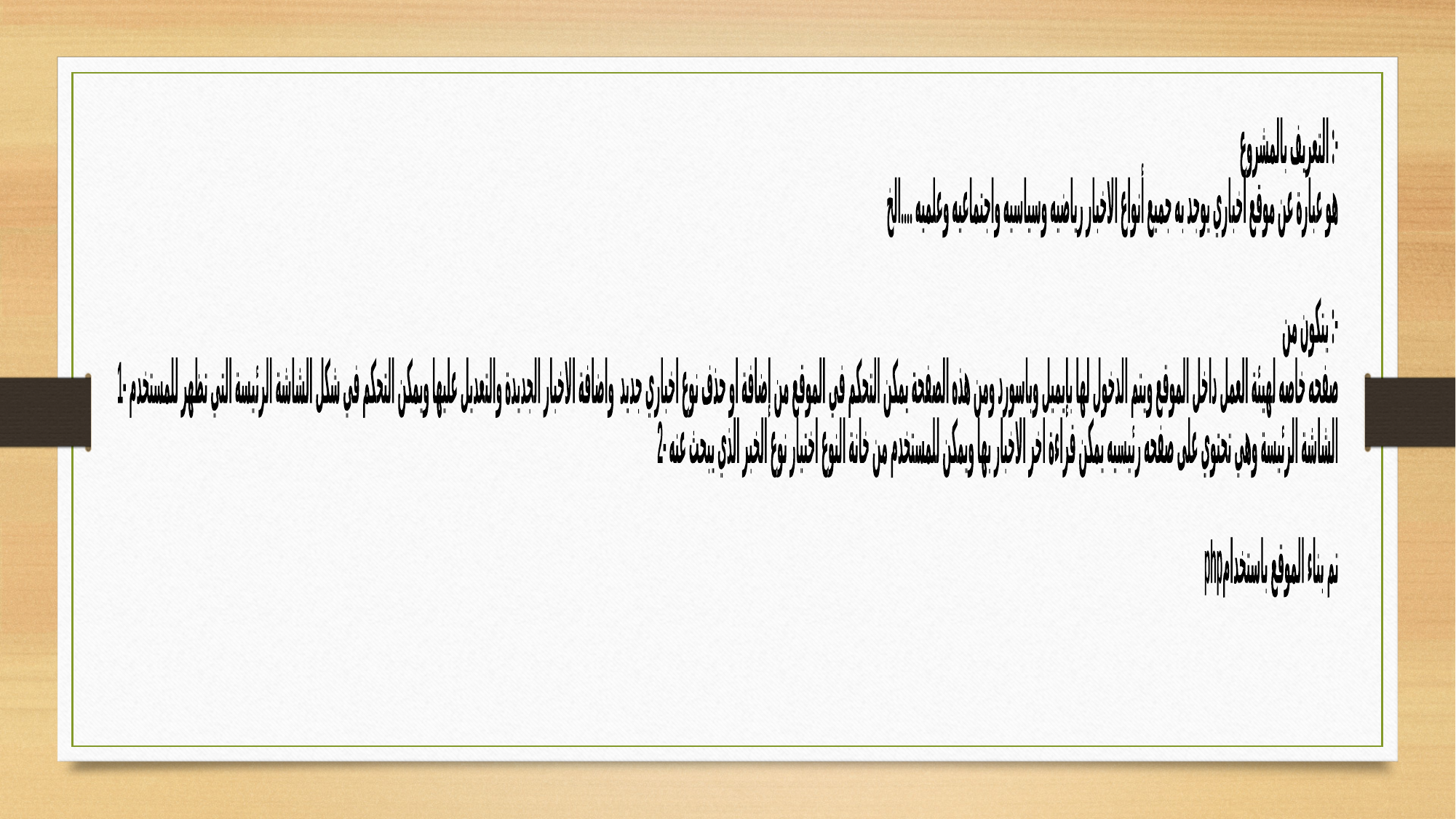

التعريف بالمشروع :-
هو عبارة عن موقع اخباري يوجد به جميع أنواع الاخبار رياضيه وسياسيه واجتماعيه وعلميه ....الخ

يتكون من :-
1- صفحه خاصه لهيئة العمل داخل الموقع ويتم الدخول لها بإيميل وباسورد ومن هذه الصفحة يمكن التحكم في الموقع من إضافة او حذف نوع اخباري جديد  واضافة الاخبار الجديدة والتعديل عليها ويمكن التحكم في شكل الشاشة الرئيسة التي تظهر للمستخدم
2- الشاشة الرئيسة وهي تحتوي على صفحه رئيسيه يمكن قراءة اخر الاخبار بها ويمكن للمستخدم من خانة النوع اختيار نوع الخبر الذي يبحث عنه

phpتم بناء الموقع باستخدام